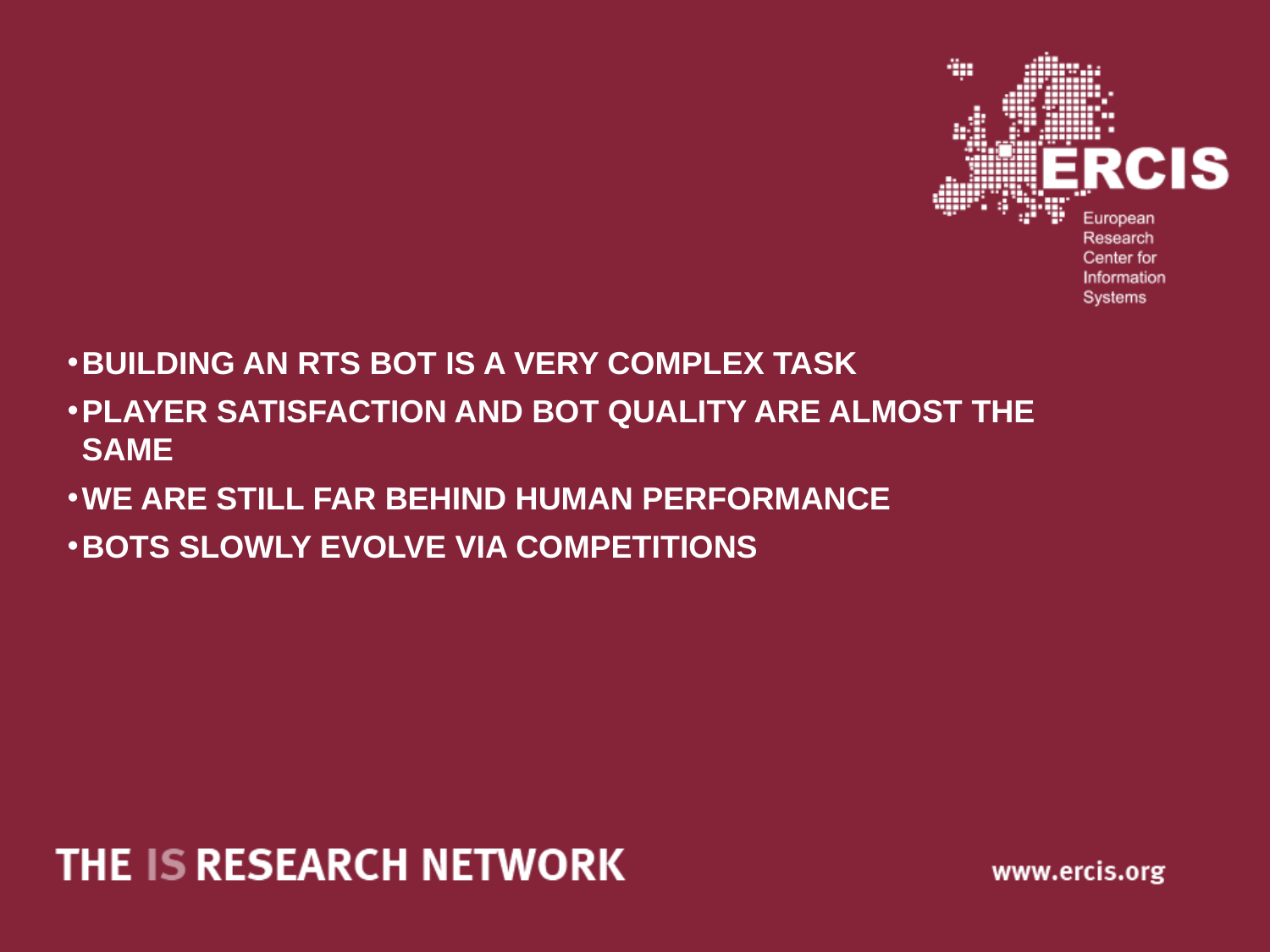

Summary
BUILDING AN RTS BOT IS A VERY COMPLEX TASK
PLAYER SATISFACTION AND BOT QUALITY ARE ALMOST THE SAME
WE ARE STILL FAR BEHIND HUMAN PERFORMANCE
BOTS SLOWLY EVOLVE VIA COMPETITIONS